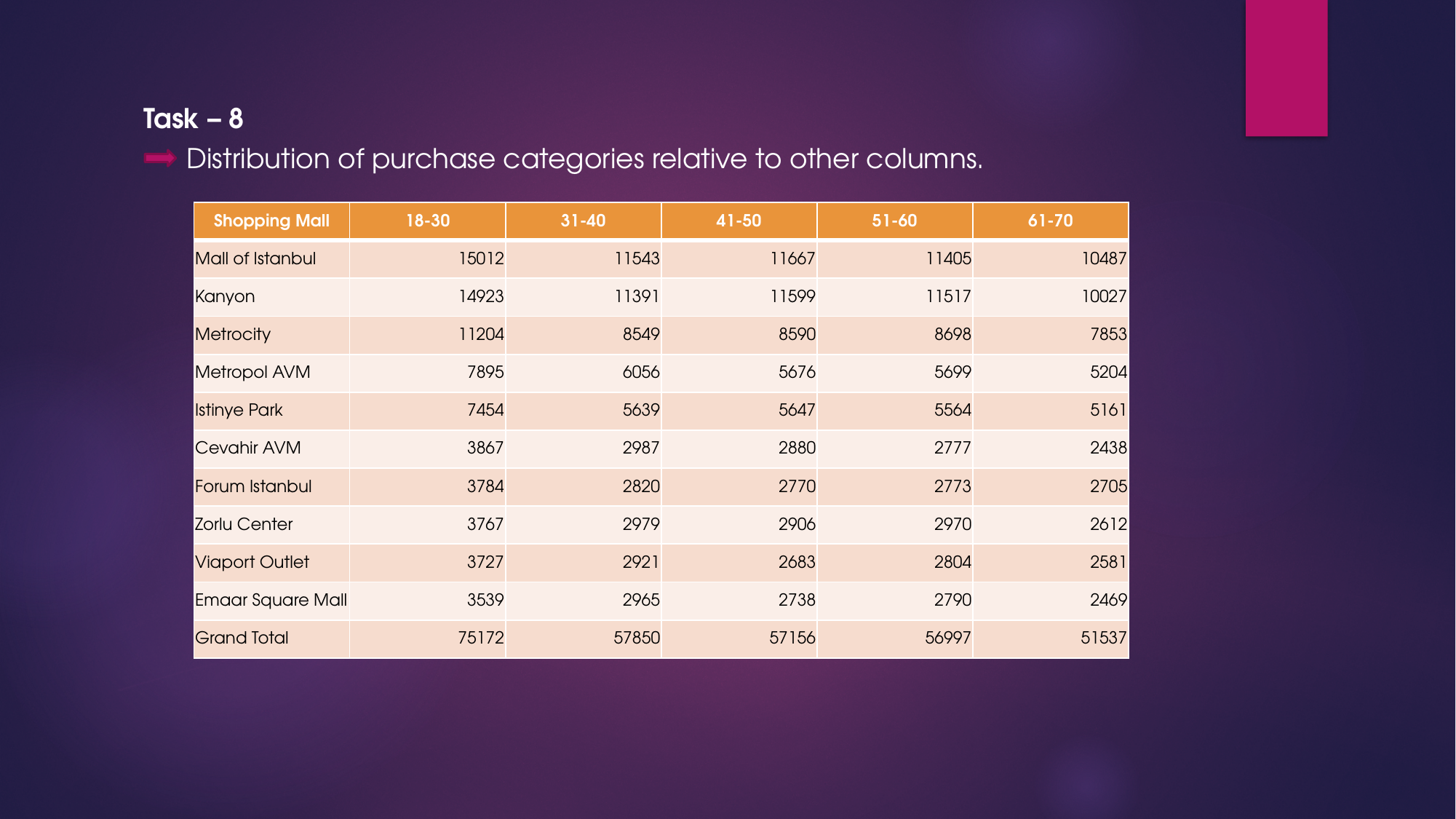

Task – 8
Distribution of purchase categories relative to other columns.

| Shopping Mall | 18-30 | 31-40 | 41-50 | 51-60 | 61-70 |
| --- | --- | --- | --- | --- | --- |
| Mall of Istanbul | 15012 | 11543 | 11667 | 11405 | 10487 |
| Kanyon | 14923 | 11391 | 11599 | 11517 | 10027 |
| Metrocity | 11204 | 8549 | 8590 | 8698 | 7853 |
| Metropol AVM | 7895 | 6056 | 5676 | 5699 | 5204 |
| Istinye Park | 7454 | 5639 | 5647 | 5564 | 5161 |
| Cevahir AVM | 3867 | 2987 | 2880 | 2777 | 2438 |
| Forum Istanbul | 3784 | 2820 | 2770 | 2773 | 2705 |
| Zorlu Center | 3767 | 2979 | 2906 | 2970 | 2612 |
| Viaport Outlet | 3727 | 2921 | 2683 | 2804 | 2581 |
| Emaar Square Mall | 3539 | 2965 | 2738 | 2790 | 2469 |
| Grand Total | 75172 | 57850 | 57156 | 56997 | 51537 |